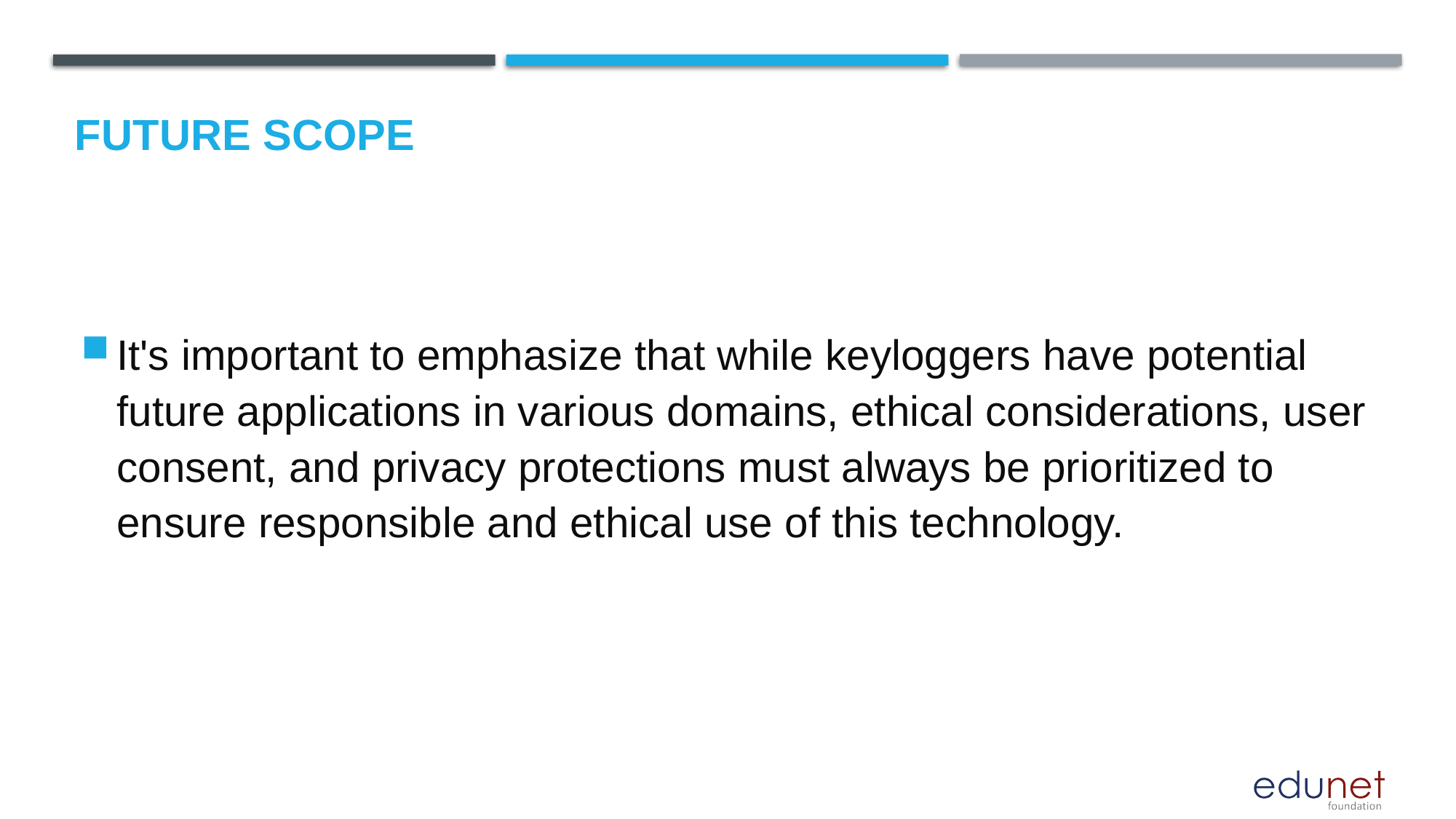

Future scope
It's important to emphasize that while keyloggers have potential future applications in various domains, ethical considerations, user consent, and privacy protections must always be prioritized to ensure responsible and ethical use of this technology.